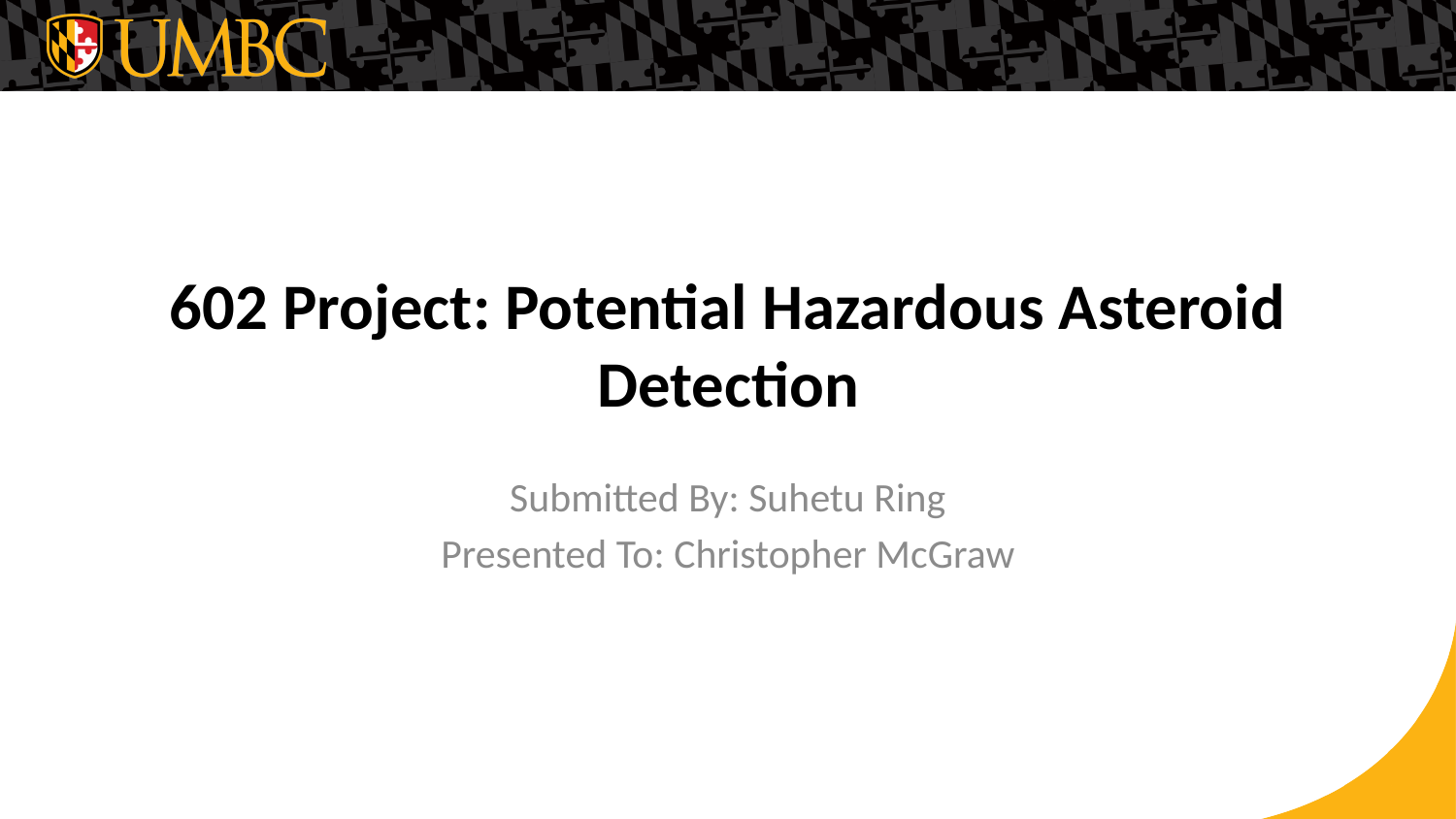

# 602 Project: Potential Hazardous Asteroid Detection
Submitted By: Suhetu Ring
Presented To: Christopher McGraw